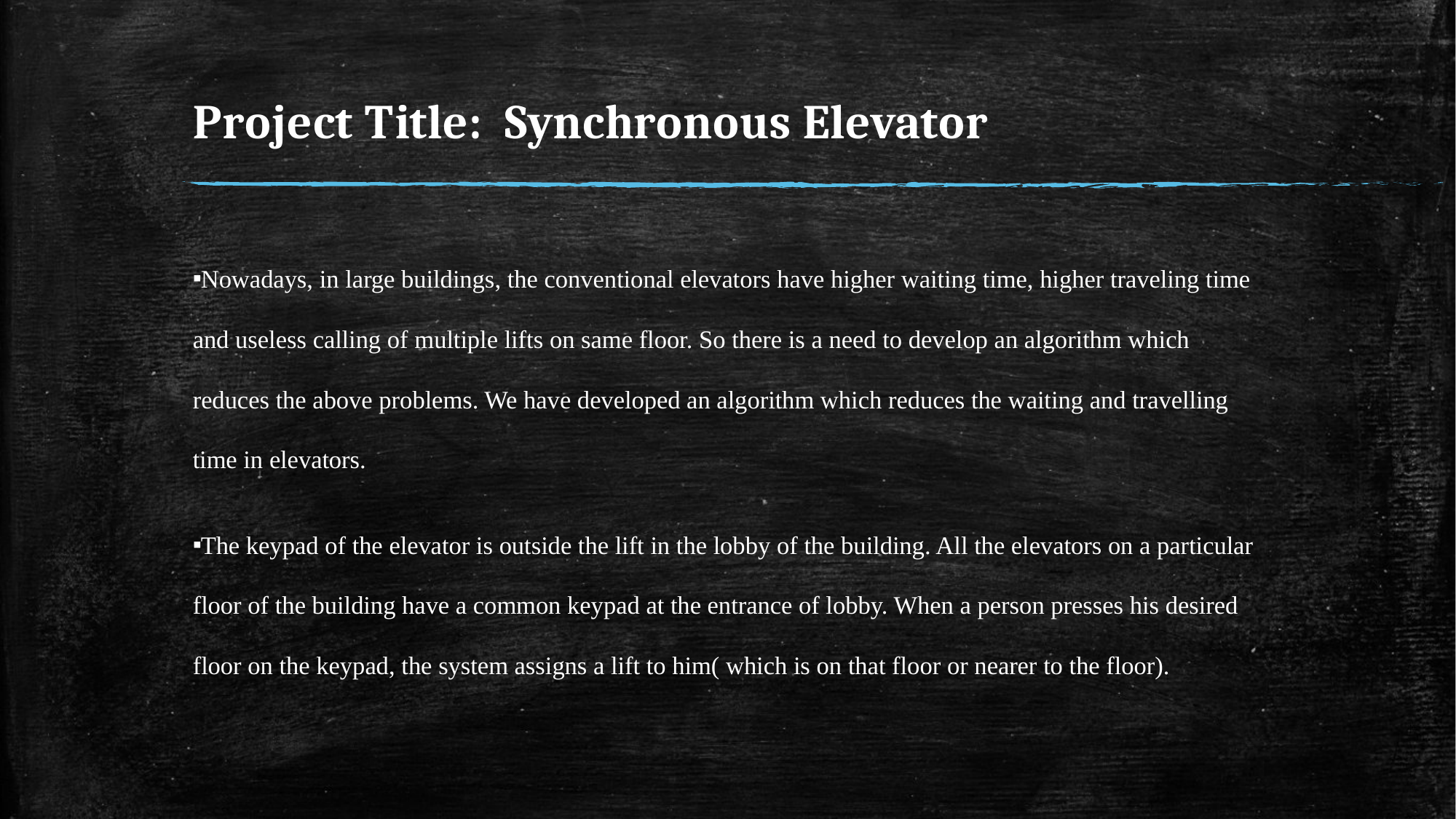

# Project Title:  Synchronous Elevator
Nowadays, in large buildings, the conventional elevators have higher waiting time, higher traveling time and useless calling of multiple lifts on same floor. So there is a need to develop an algorithm which reduces the above problems. We have developed an algorithm which reduces the waiting and travelling time in elevators.
The keypad of the elevator is outside the lift in the lobby of the building. All the elevators on a particular floor of the building have a common keypad at the entrance of lobby. When a person presses his desired floor on the keypad, the system assigns a lift to him( which is on that floor or nearer to the floor).